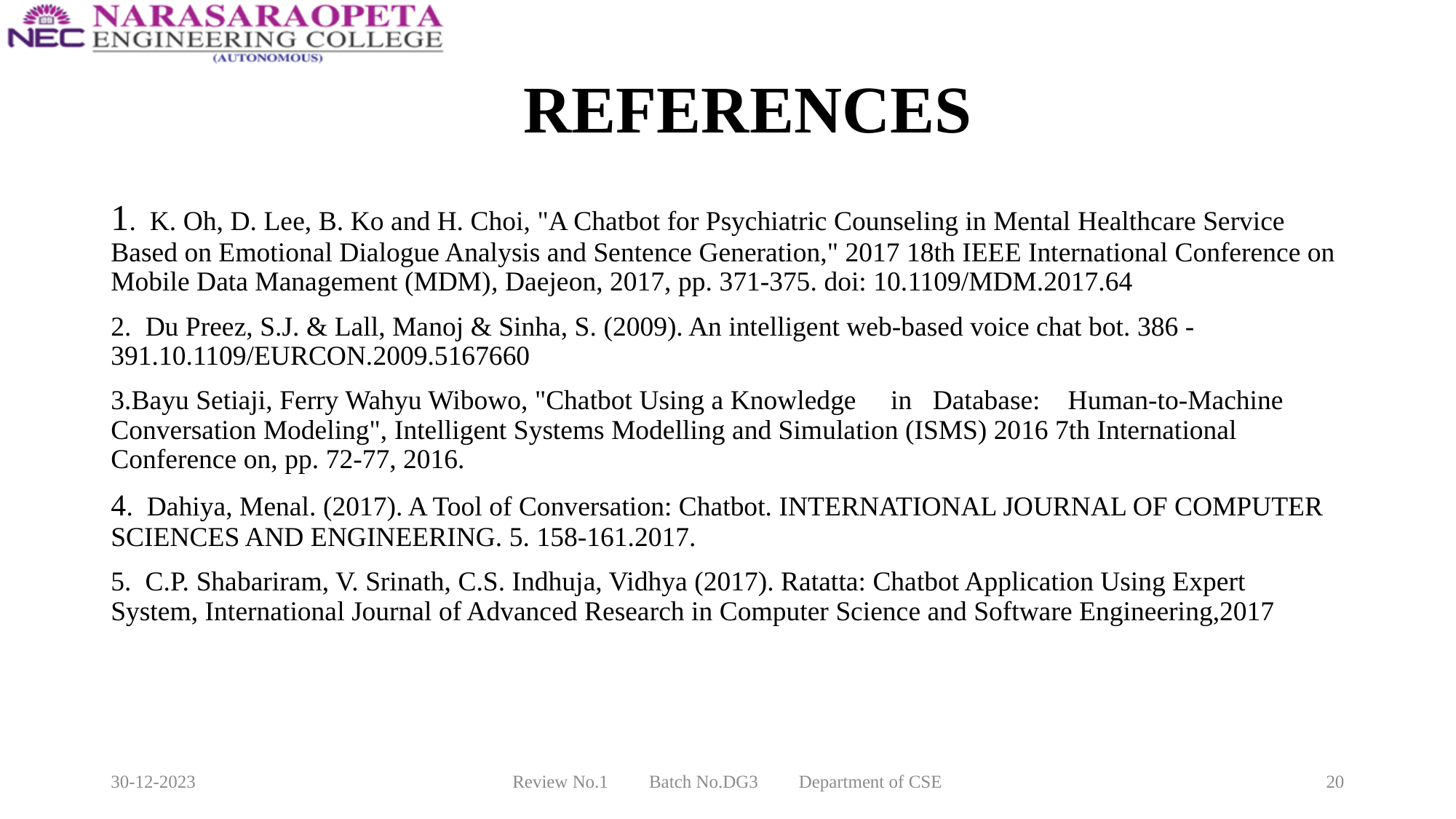

# REFERENCES
1.  K. Oh, D. Lee, B. Ko and H. Choi, "A Chatbot for Psychiatric Counseling in Mental Healthcare Service Based on Emotional Dialogue Analysis and Sentence Generation," 2017 18th IEEE International Conference on Mobile Data Management (MDM), Daejeon, 2017, pp. 371-375. doi: 10.1109/MDM.2017.64
2.  Du Preez, S.J. & Lall, Manoj & Sinha, S. (2009). An intelligent web-based voice chat bot. 386 - 391.10.1109/EURCON.2009.5167660
3.Bayu Setiaji, Ferry Wahyu Wibowo, "Chatbot Using a Knowledge     in   Database:    Human-to-Machine Conversation Modeling", Intelligent Systems Modelling and Simulation (ISMS) 2016 7th International Conference on, pp. 72-77, 2016.
4.  Dahiya, Menal. (2017). A Tool of Conversation: Chatbot. INTERNATIONAL JOURNAL OF COMPUTER SCIENCES AND ENGINEERING. 5. 158-161.2017.
5.  C.P. Shabariram, V. Srinath, C.S. Indhuja, Vidhya (2017). Ratatta: Chatbot Application Using Expert System, International Journal of Advanced Research in Computer Science and Software Engineering,2017

30-12-2023
Review No.1         Batch No.DG3         Department of CSE
20